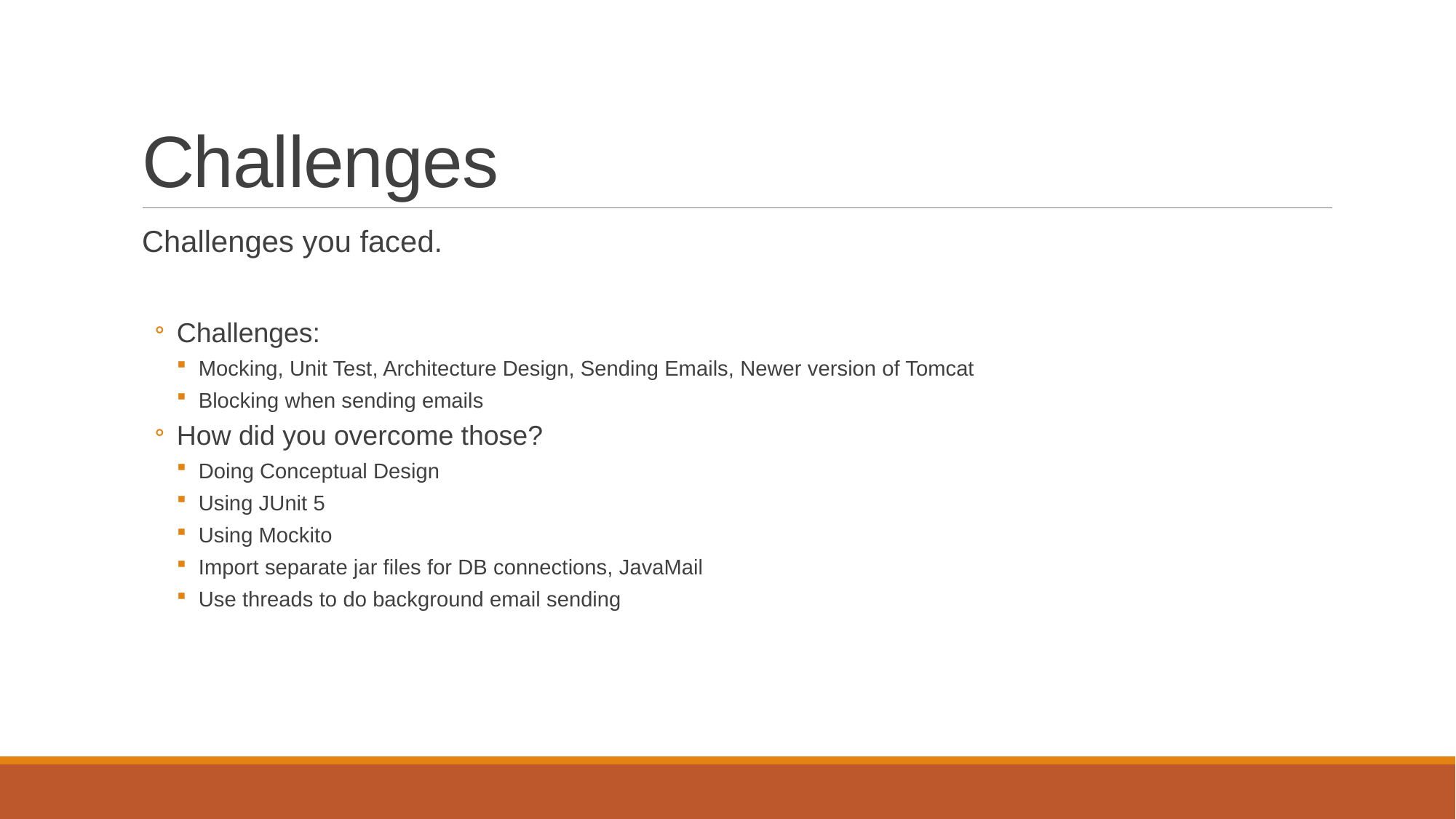

# Challenges
Challenges you faced.

Challenges:
Mocking, Unit Test, Architecture Design, Sending Emails, Newer version of Tomcat
Blocking when sending emails
How did you overcome those?
Doing Conceptual Design
Using JUnit 5
Using Mockito
Import separate jar files for DB connections, JavaMail
Use threads to do background email sending